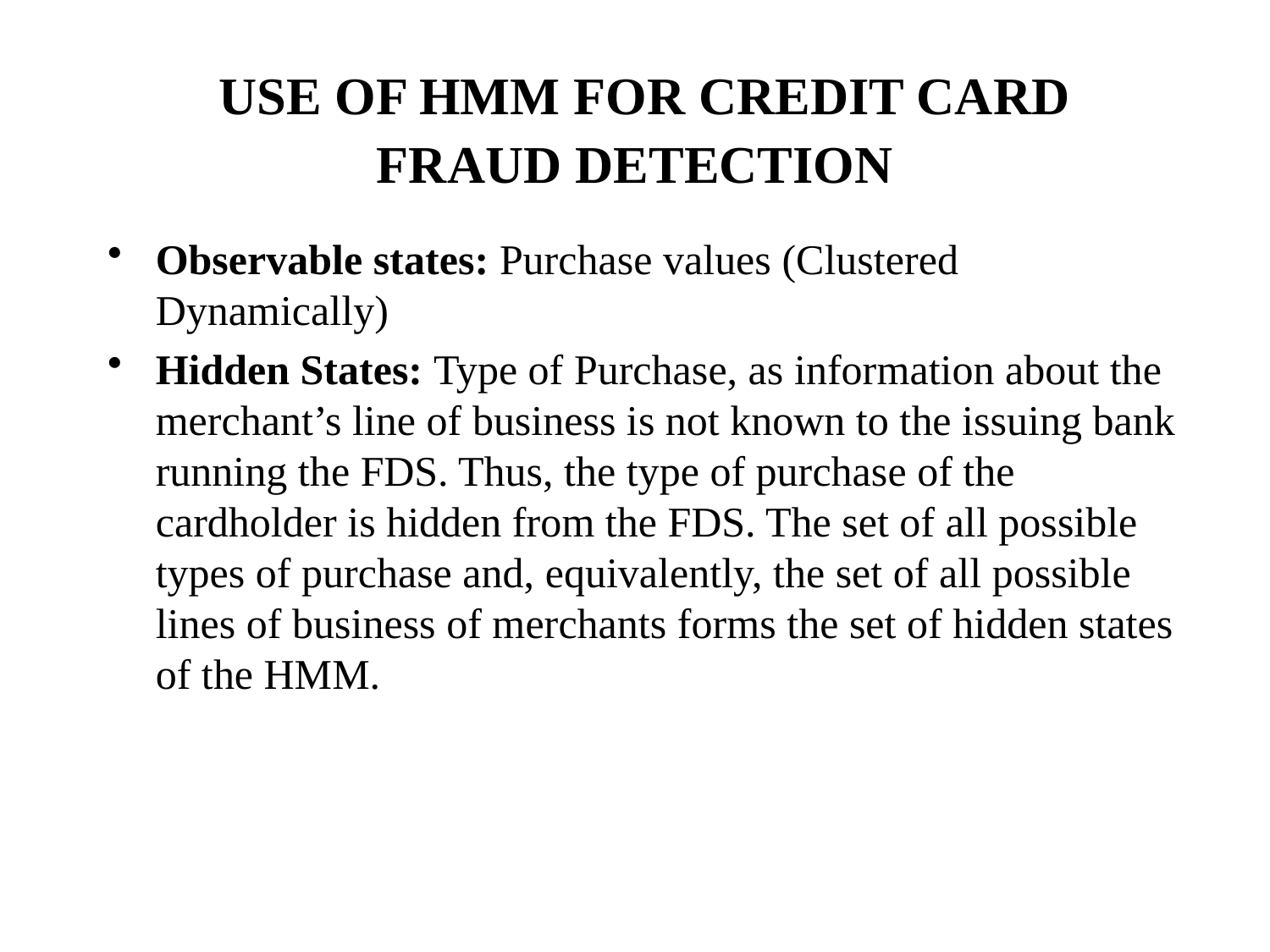

# USE OF HMM FOR CREDIT CARD FRAUD DETECTION
Observable states: Purchase values (Clustered Dynamically)
Hidden States: Type of Purchase, as information about the merchant’s line of business is not known to the issuing bank running the FDS. Thus, the type of purchase of the cardholder is hidden from the FDS. The set of all possible types of purchase and, equivalently, the set of all possible lines of business of merchants forms the set of hidden states of the HMM.